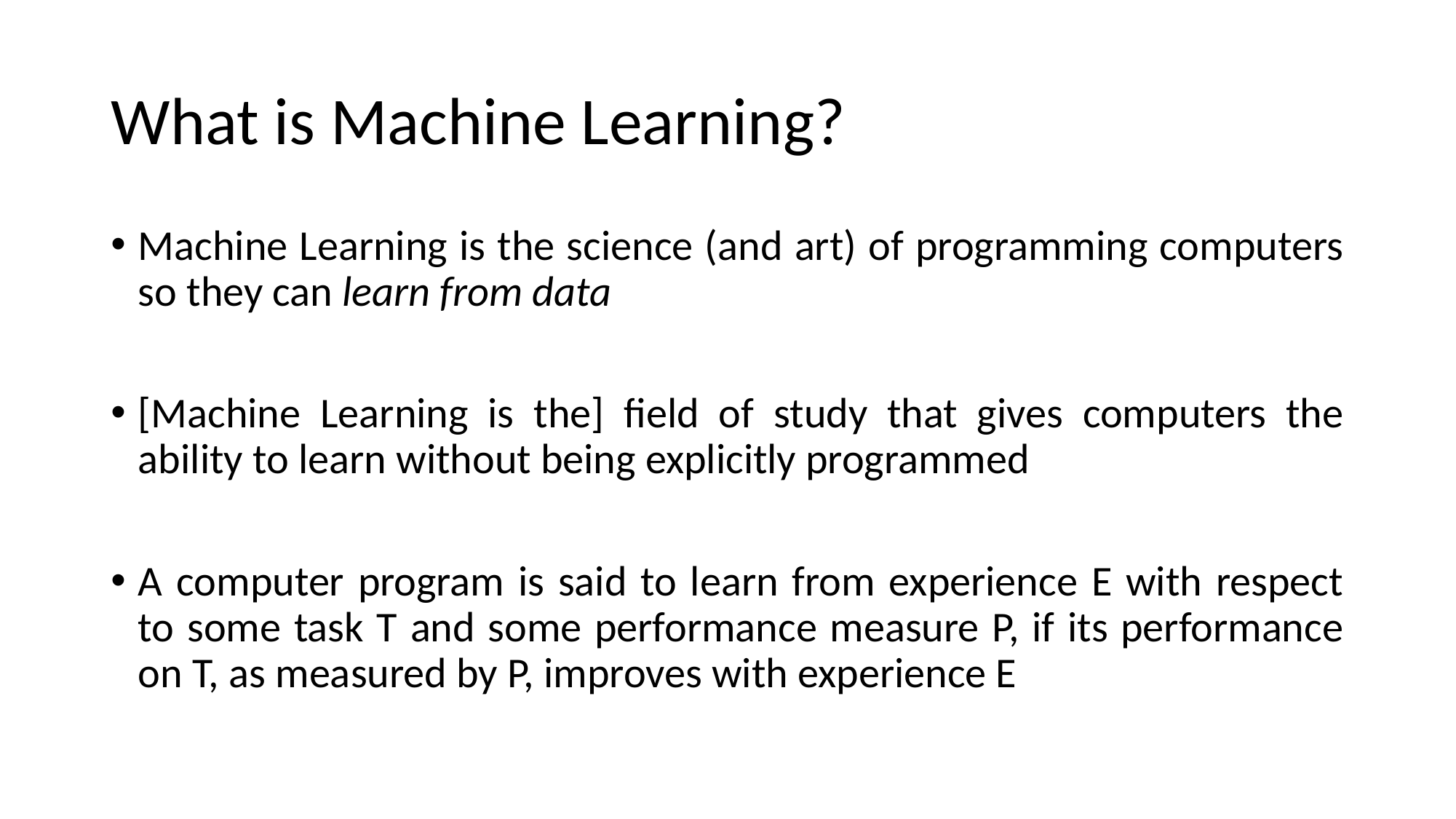

# What is Machine Learning?
Machine Learning is the science (and art) of programming computers so they can learn from data

[Machine Learning is the] field of study that gives computers the ability to learn without being explicitly programmed

A computer program is said to learn from experience E with respect to some task T and some performance measure P, if its performance on T, as measured by P, improves with experience E